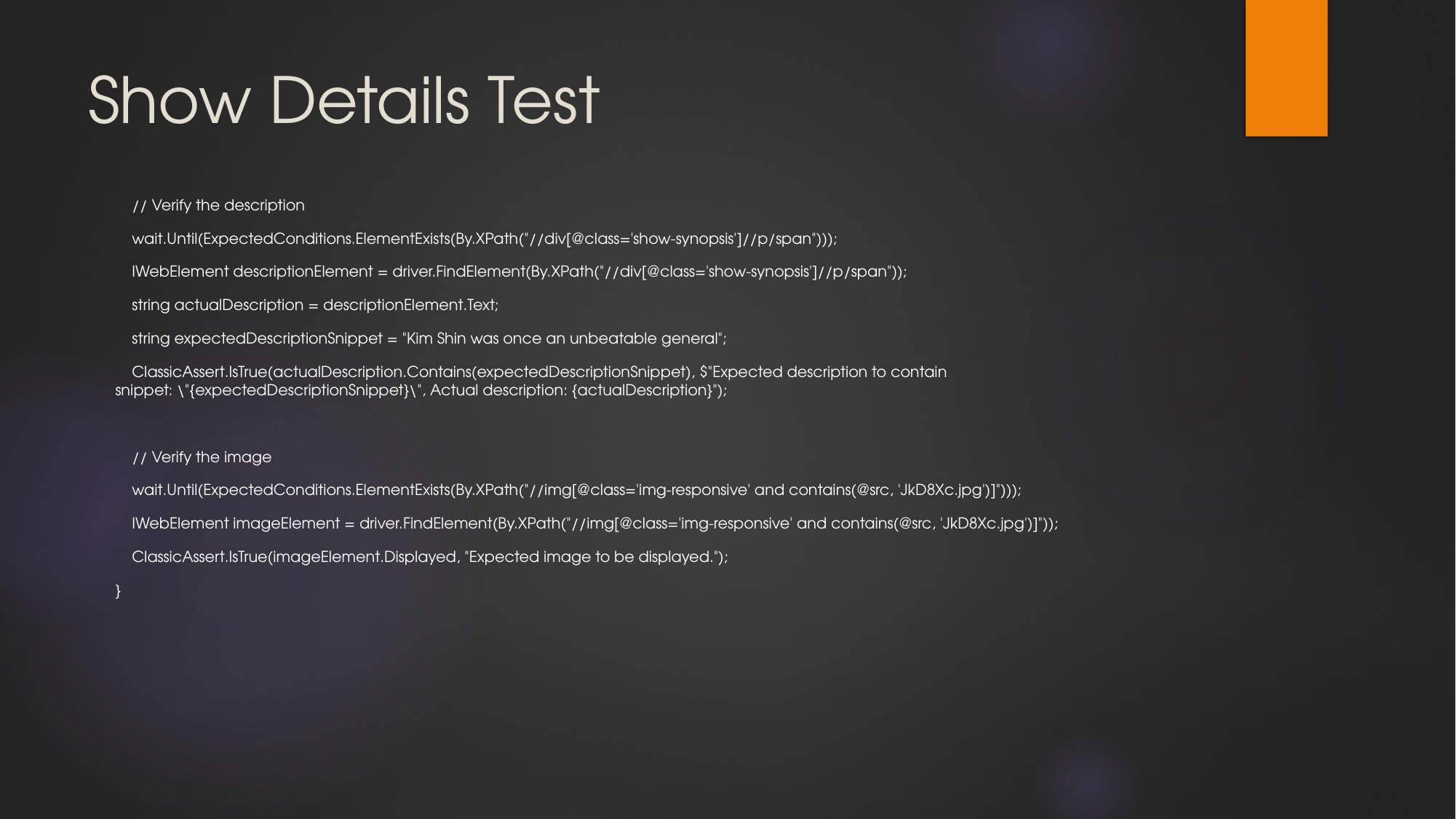

# Show Details Test

    // Verify the description
    wait.Until(ExpectedConditions.ElementExists(By.XPath("//div[@class='show-synopsis']//p/span")));
    IWebElement descriptionElement = driver.FindElement(By.XPath("//div[@class='show-synopsis']//p/span"));
    string actualDescription = descriptionElement.Text;
    string expectedDescriptionSnippet = "Kim Shin was once an unbeatable general";
    ClassicAssert.IsTrue(actualDescription.Contains(expectedDescriptionSnippet), $"Expected description to contain snippet: \"{expectedDescriptionSnippet}\", Actual description: {actualDescription}");

    // Verify the image
    wait.Until(ExpectedConditions.ElementExists(By.XPath("//img[@class='img-responsive' and contains(@src, 'JkD8Xc.jpg')]")));
    IWebElement imageElement = driver.FindElement(By.XPath("//img[@class='img-responsive' and contains(@src, 'JkD8Xc.jpg')]"));
    ClassicAssert.IsTrue(imageElement.Displayed, "Expected image to be displayed.");
}